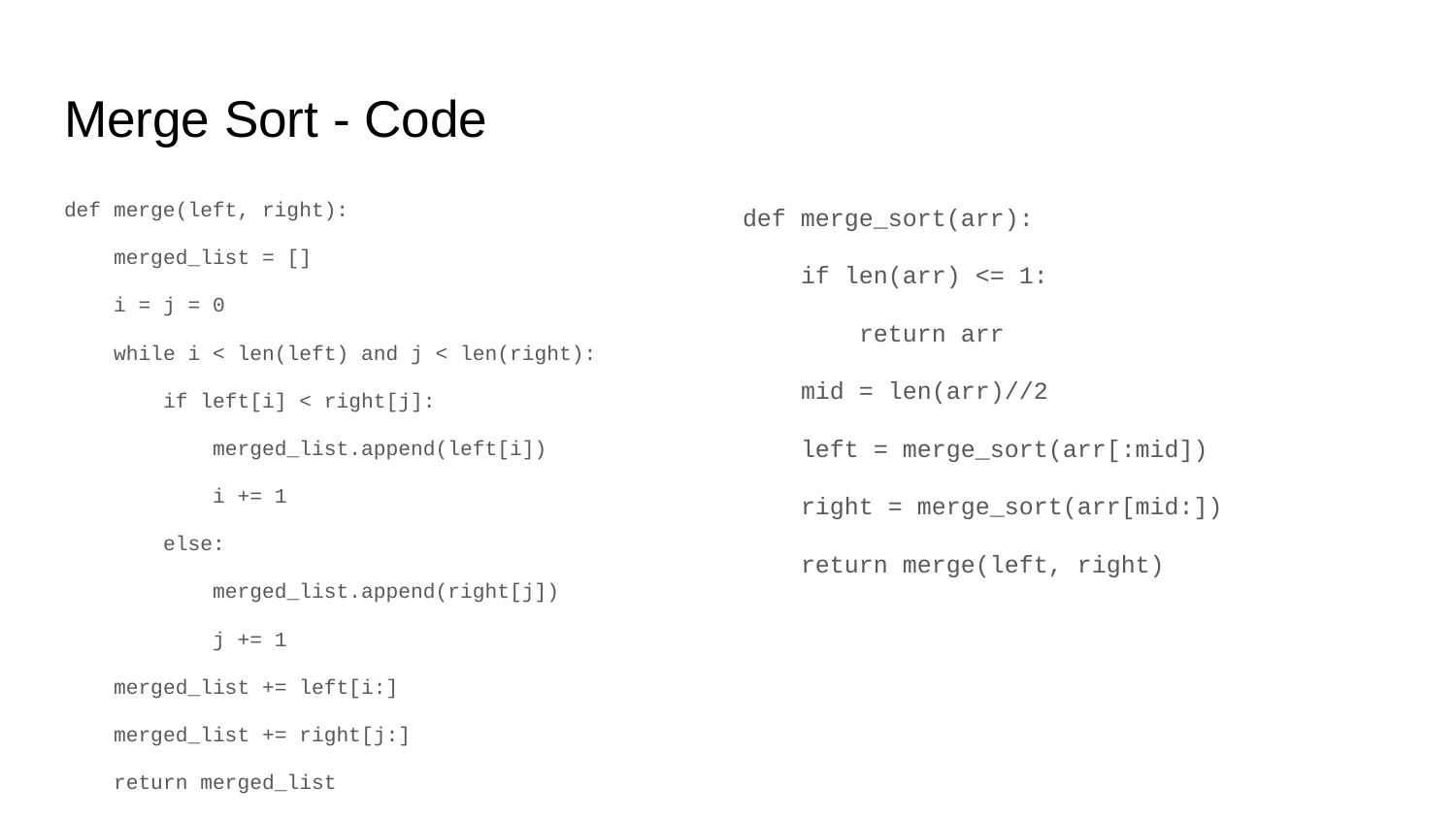

# Merge Sort - Code
def merge(left, right):
    merged_list = []
    i = j = 0
    while i < len(left) and j < len(right):
        if left[i] < right[j]:
            merged_list.append(left[i])
            i += 1
        else:
            merged_list.append(right[j])
            j += 1
    merged_list += left[i:]
    merged_list += right[j:]
    return merged_list
def merge_sort(arr):
    if len(arr) <= 1:
        return arr
    mid = len(arr)//2
    left = merge_sort(arr[:mid])
    right = merge_sort(arr[mid:])
    return merge(left, right)